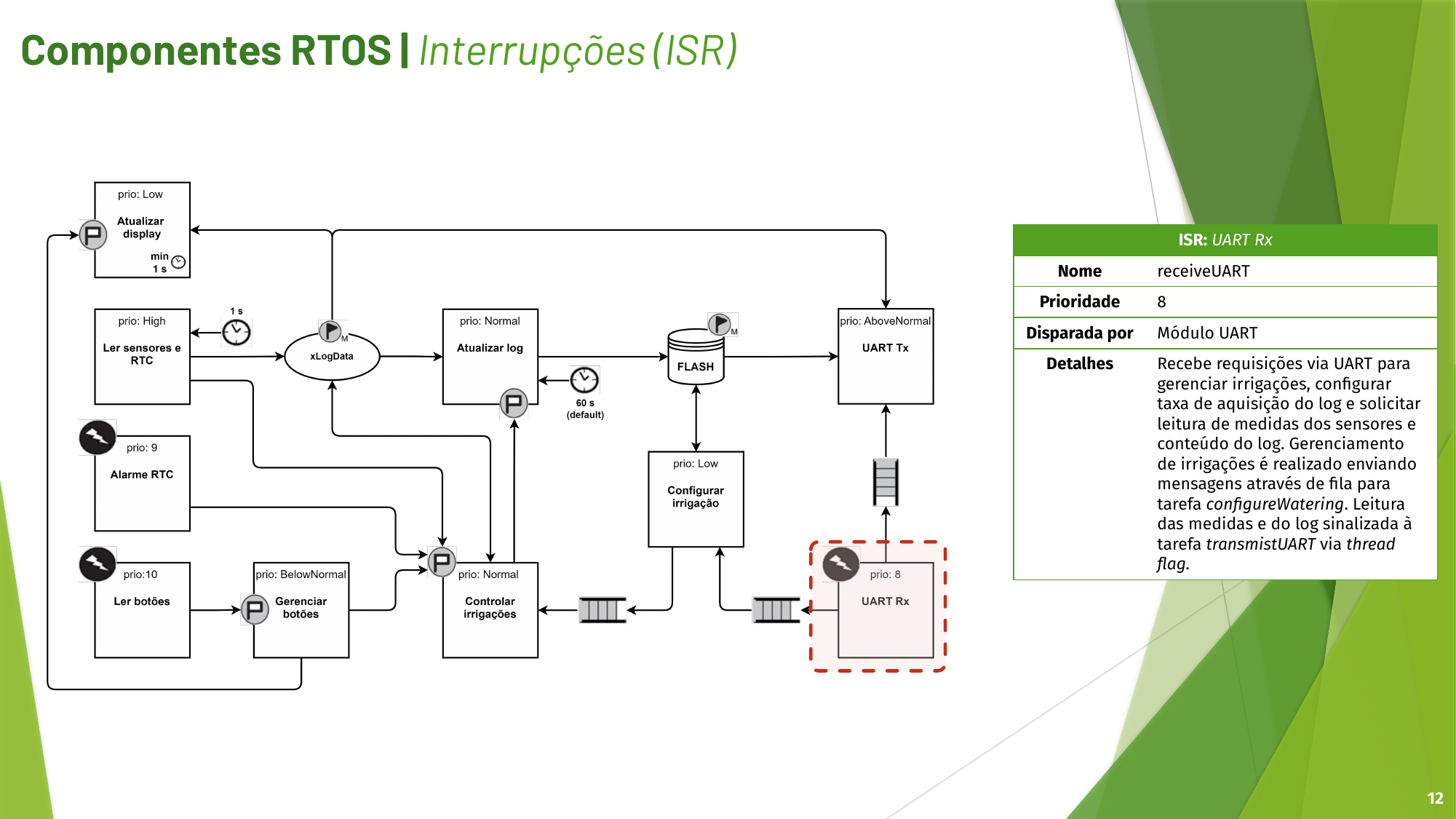

Componentes RTOS | Interrupções (ISR)
| ISR: UART Rx |  |
| --- | --- |
| Nome | receiveUART |
| Prioridade | 8 |
| Disparada por | Módulo UART |
| Detalhes | Recebe requisições via UART para gerenciar irrigações, configurar taxa de aquisição do log e solicitar leitura de medidas dos sensores e conteúdo do log. Gerenciamento de irrigações é realizado enviando mensagens através de fila para tarefa configureWatering. Leitura das medidas e do log sinalizada à tarefa transmistUART via thread flag. |

12